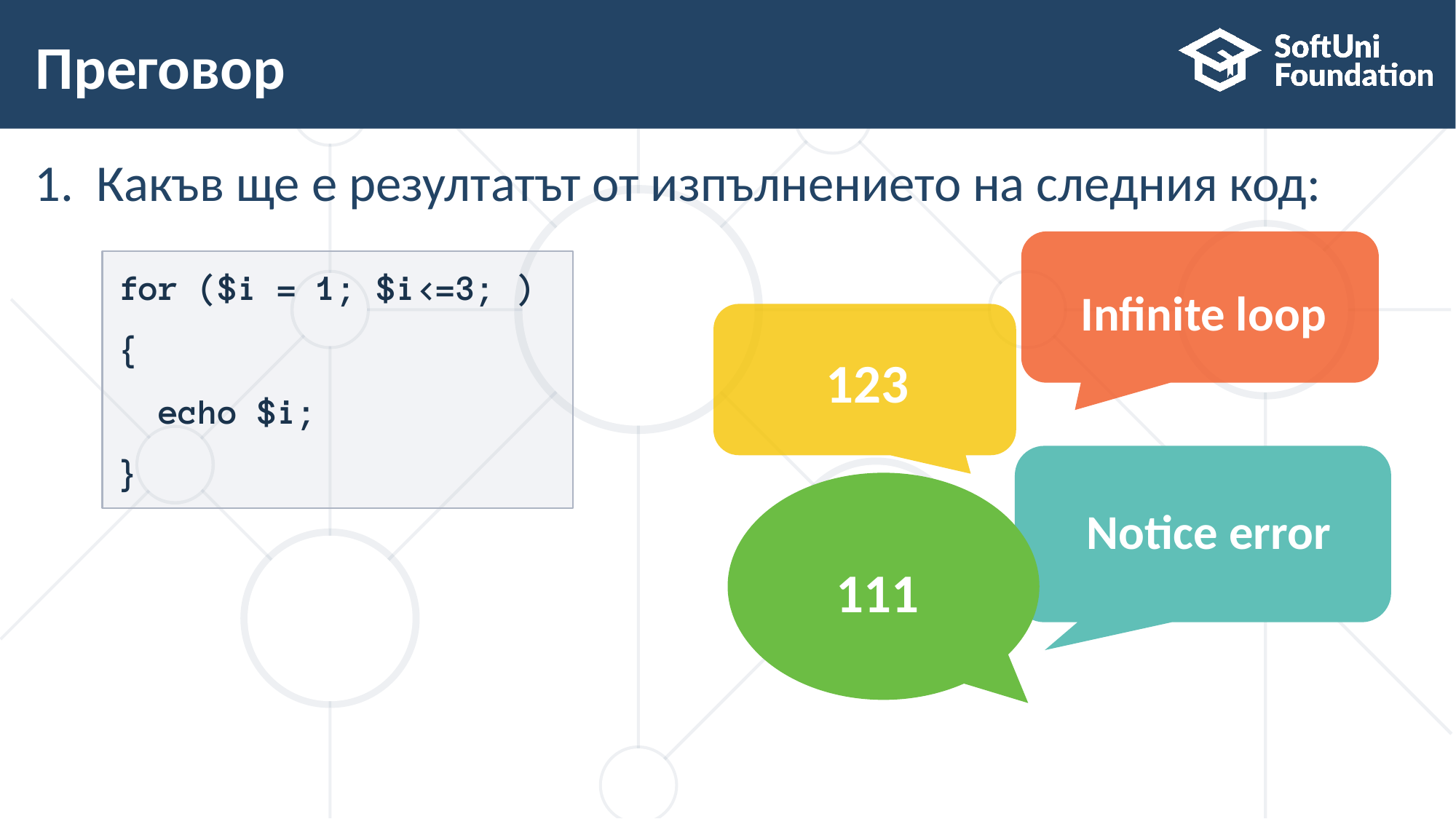

# Преговор
Какъв ще е резултатът от изпълнението на следния код:

Infinite loop
for ($i = 1; $i<=3; )
{
  echo $i;
}

123

Notice error

111